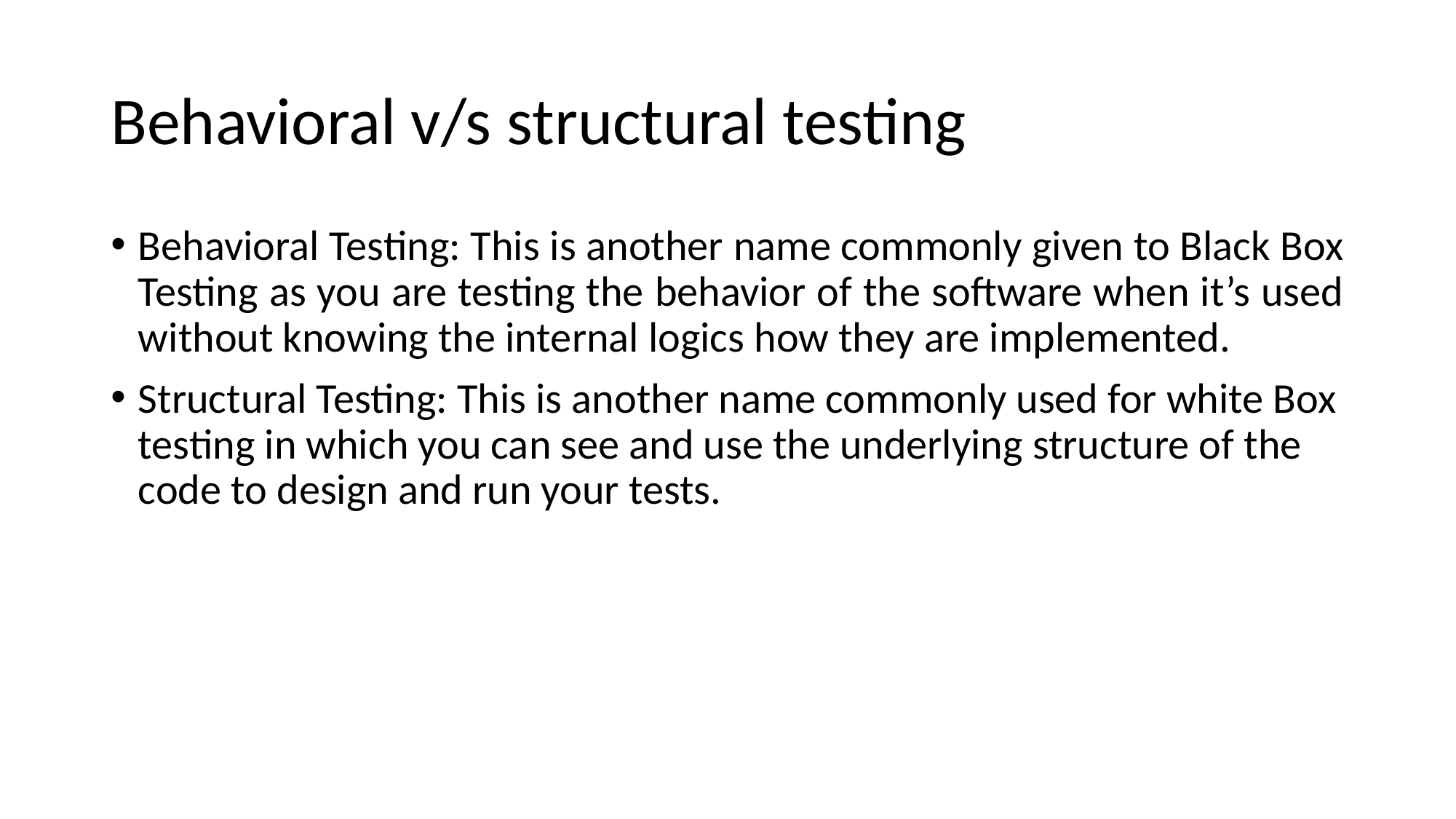

# Behavioral v/s structural testing
Behavioral Testing: This is another name commonly given to Black Box Testing as you are testing the behavior of the software when it’s used without knowing the internal logics how they are implemented.
Structural Testing: This is another name commonly used for white Box testing in which you can see and use the underlying structure of the code to design and run your tests.